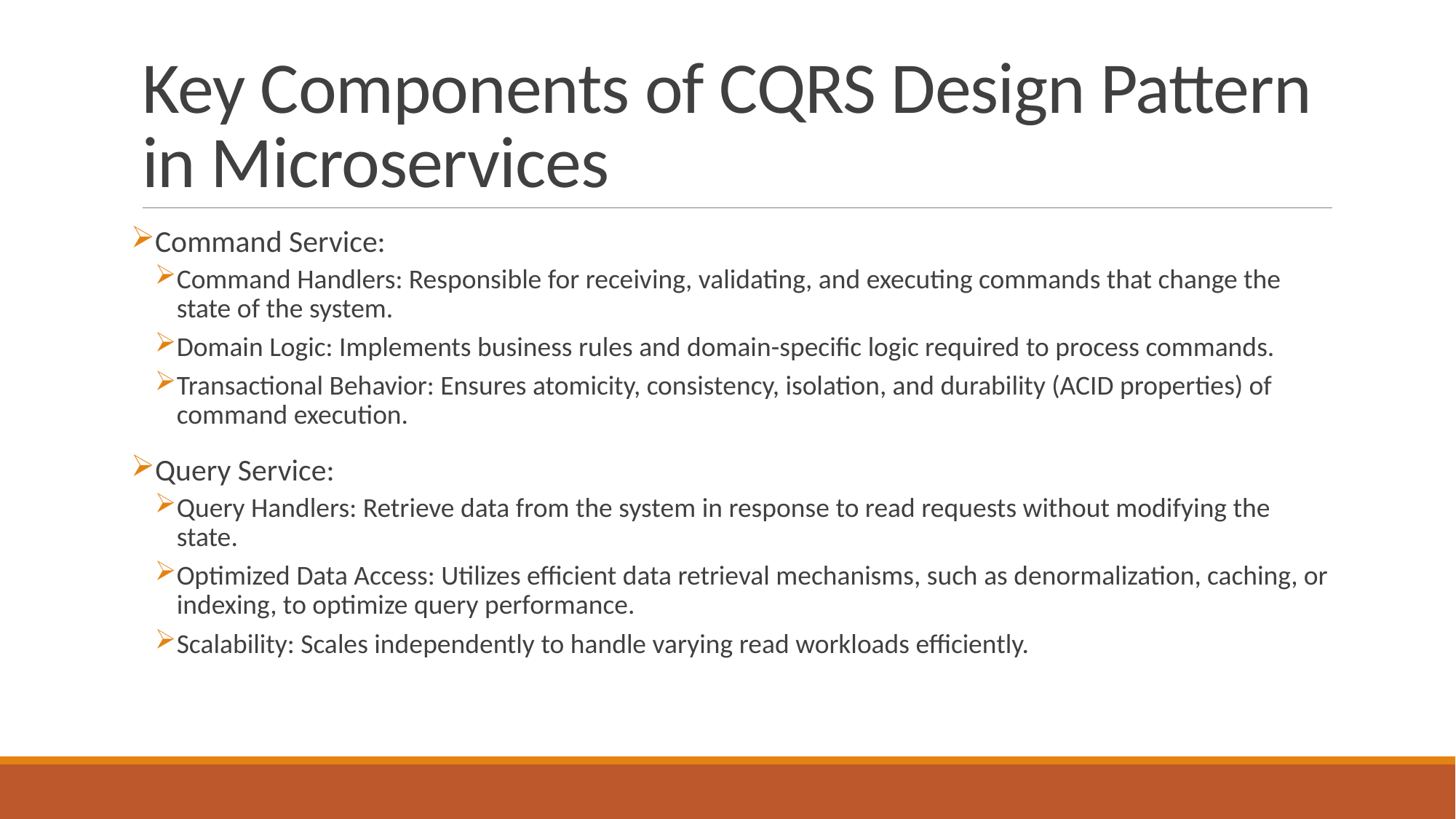

# Key Components of CQRS Design Pattern in Microservices
Command Service:
Command Handlers: Responsible for receiving, validating, and executing commands that change the state of the system.
Domain Logic: Implements business rules and domain-specific logic required to process commands.
Transactional Behavior: Ensures atomicity, consistency, isolation, and durability (ACID properties) of command execution.
Query Service:
Query Handlers: Retrieve data from the system in response to read requests without modifying the state.
Optimized Data Access: Utilizes efficient data retrieval mechanisms, such as denormalization, caching, or indexing, to optimize query performance.
Scalability: Scales independently to handle varying read workloads efficiently.